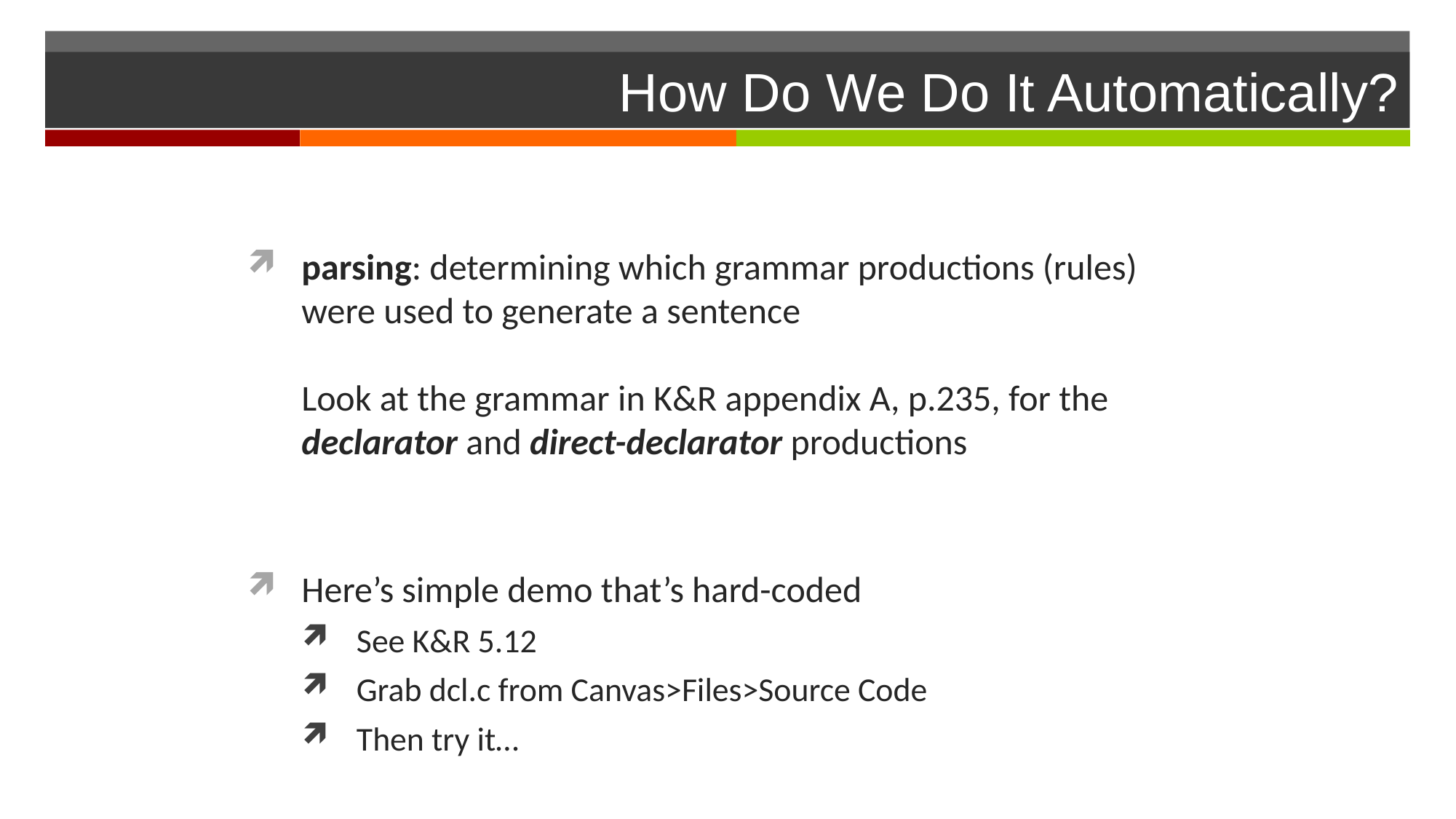

# How Do We Do It Automatically?
parsing: determining which grammar productions (rules) were used to generate a sentence
Look at the grammar in K&R appendix A, p.235, for the declarator and direct-declarator productions

Here’s simple demo that’s hard-coded
See K&R 5.12
Grab dcl.c from Canvas>Files>Source Code
Then try it…